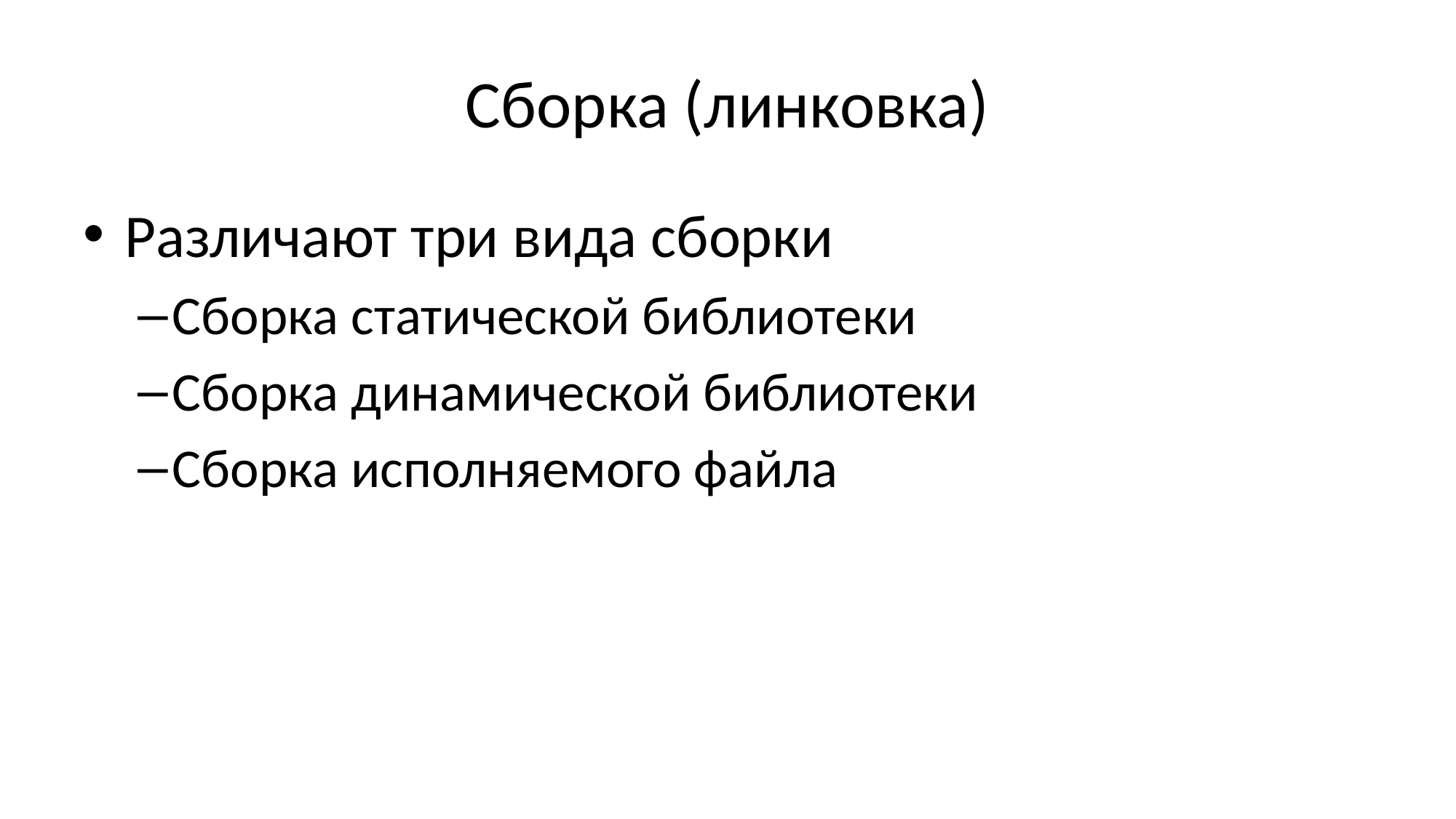

# Сборка (линковка)
Различают три вида сборки
Сборка статической библиотеки
Сборка динамической библиотеки
Сборка исполняемого файла